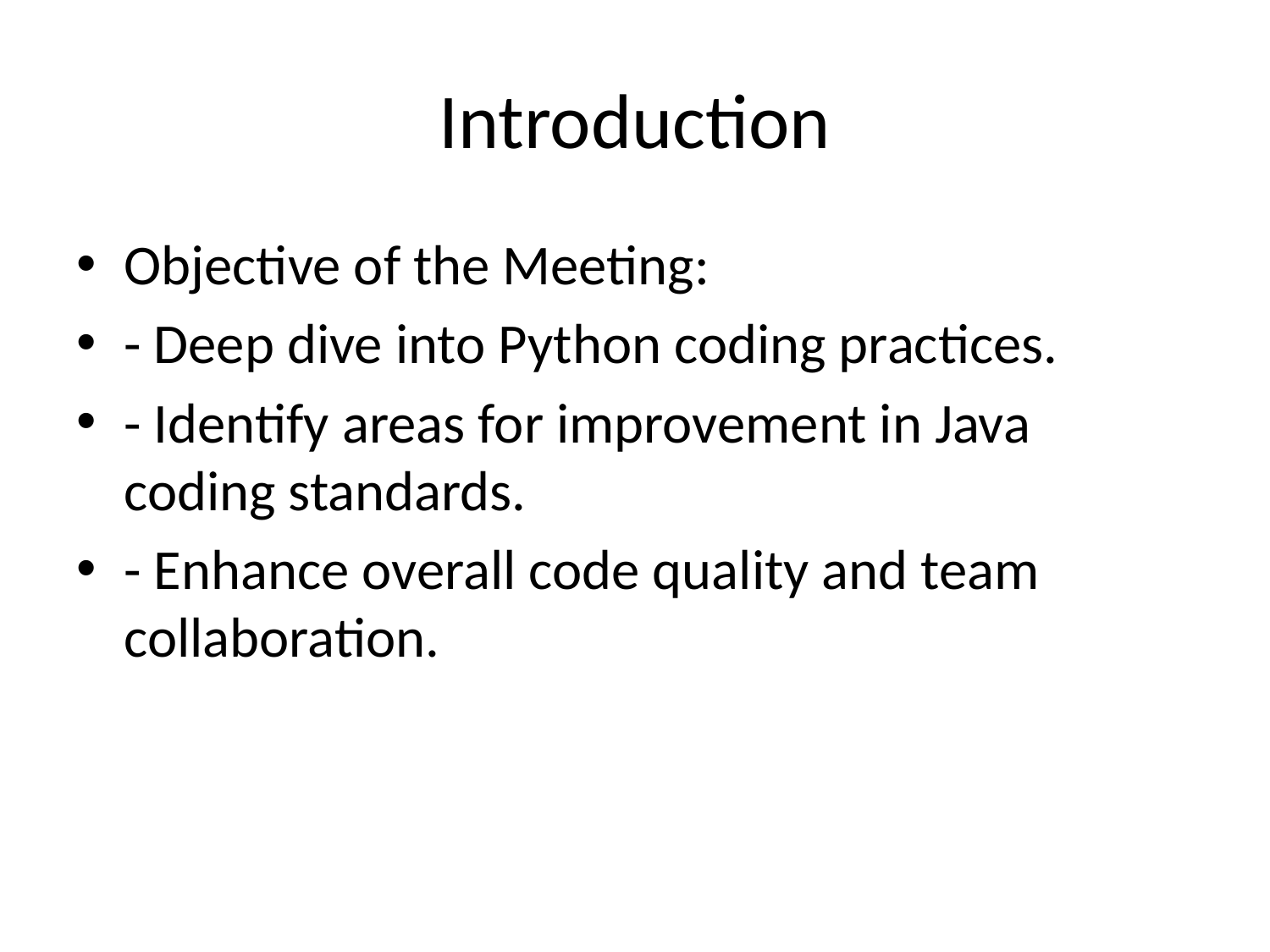

# Introduction
Objective of the Meeting:
- Deep dive into Python coding practices.
- Identify areas for improvement in Java coding standards.
- Enhance overall code quality and team collaboration.